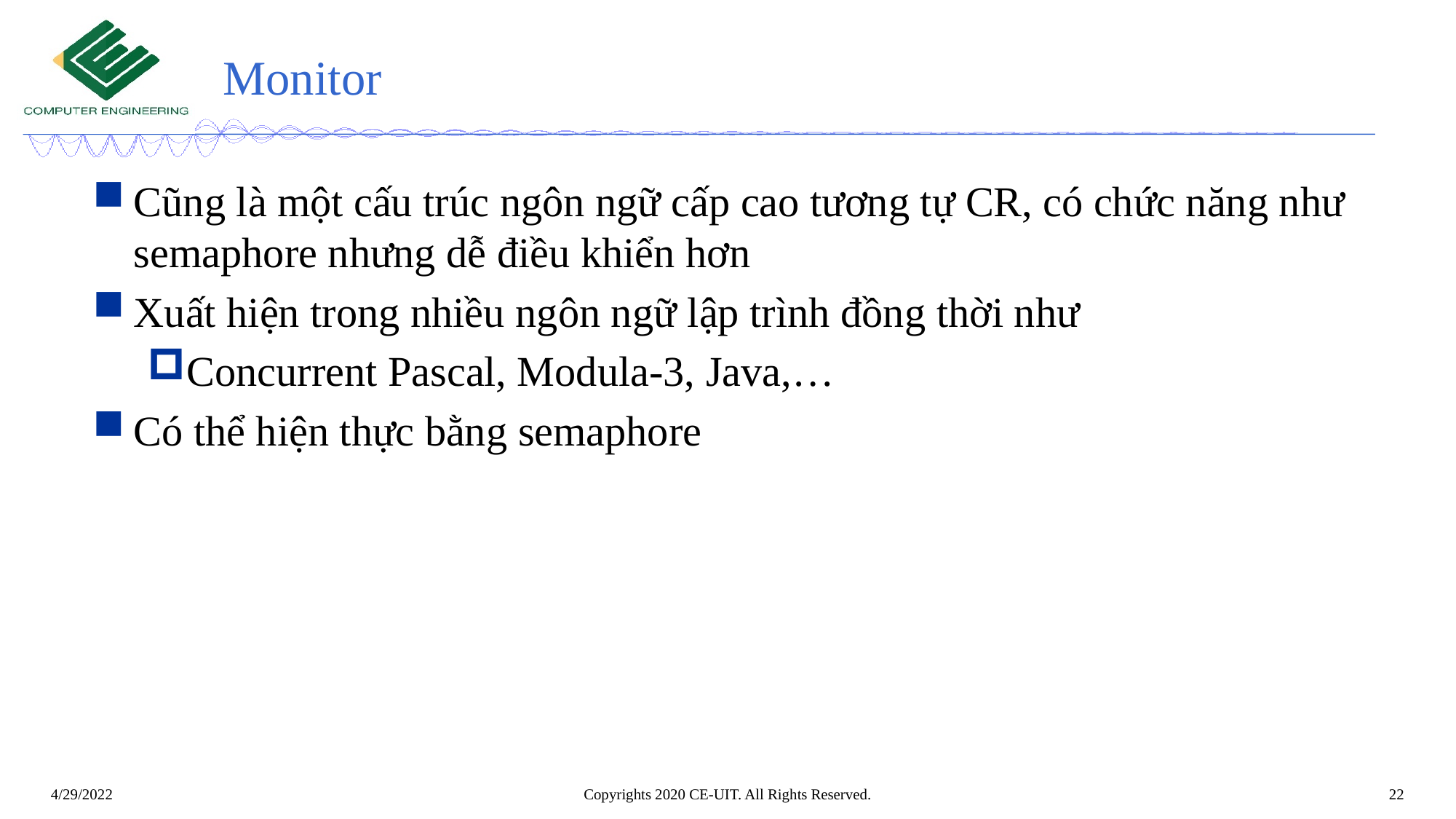

# Monitor
Cũng là một cấu trúc ngôn ngữ cấp cao tương tự CR, có chức năng như semaphore nhưng dễ điều khiển hơn
Xuất hiện trong nhiều ngôn ngữ lập trình đồng thời như
Concurrent Pascal, Modula-3, Java,…
Có thể hiện thực bằng semaphore
Copyrights 2020 CE-UIT. All Rights Reserved.
22
4/29/2022